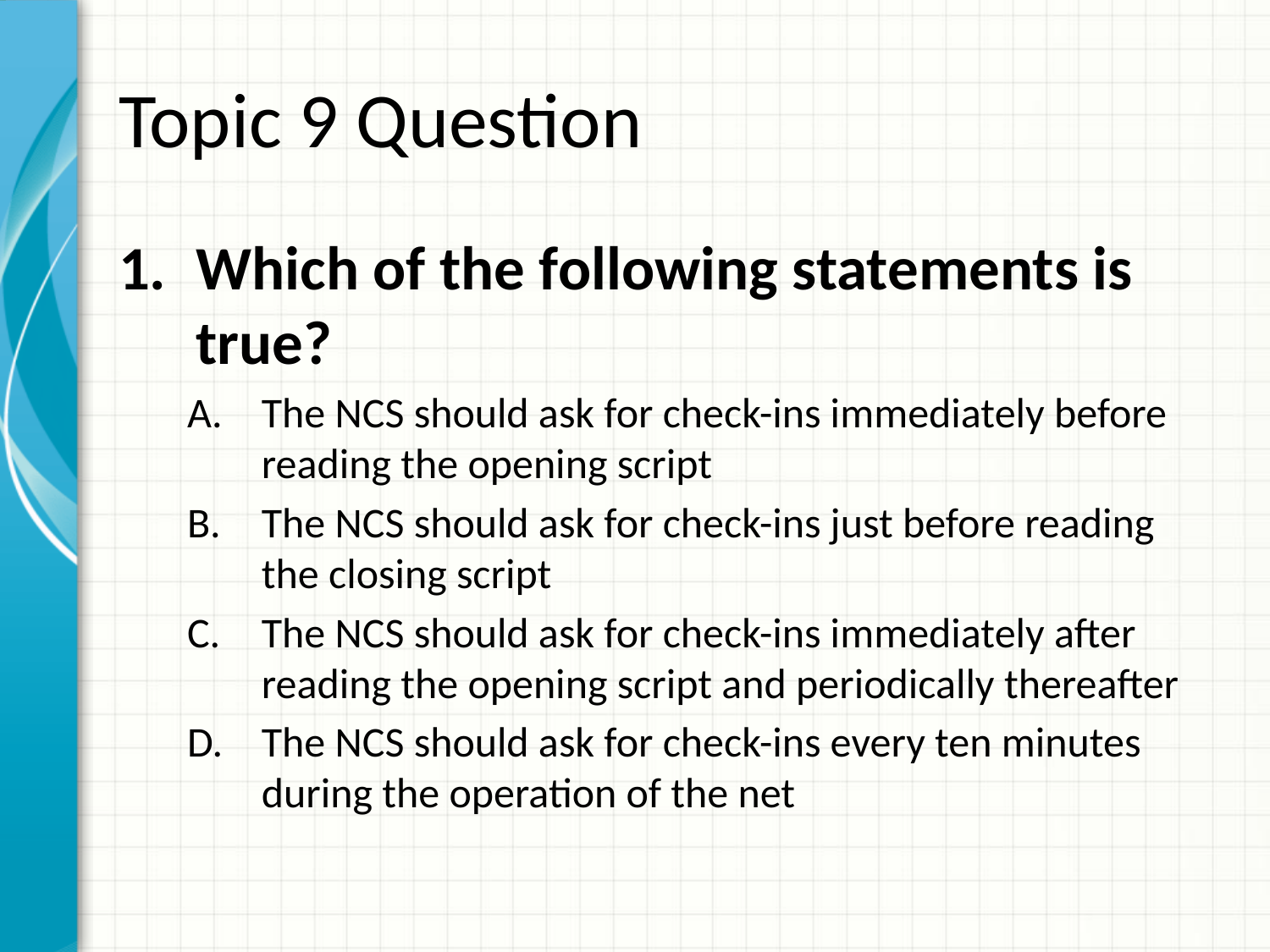

# Topic 9 Question
Which of the following statements is true?
The NCS should ask for check-ins immediately before reading the opening script
The NCS should ask for check-ins just before reading the closing script
The NCS should ask for check-ins immediately after reading the opening script and periodically thereafter
The NCS should ask for check-ins every ten minutes during the operation of the net